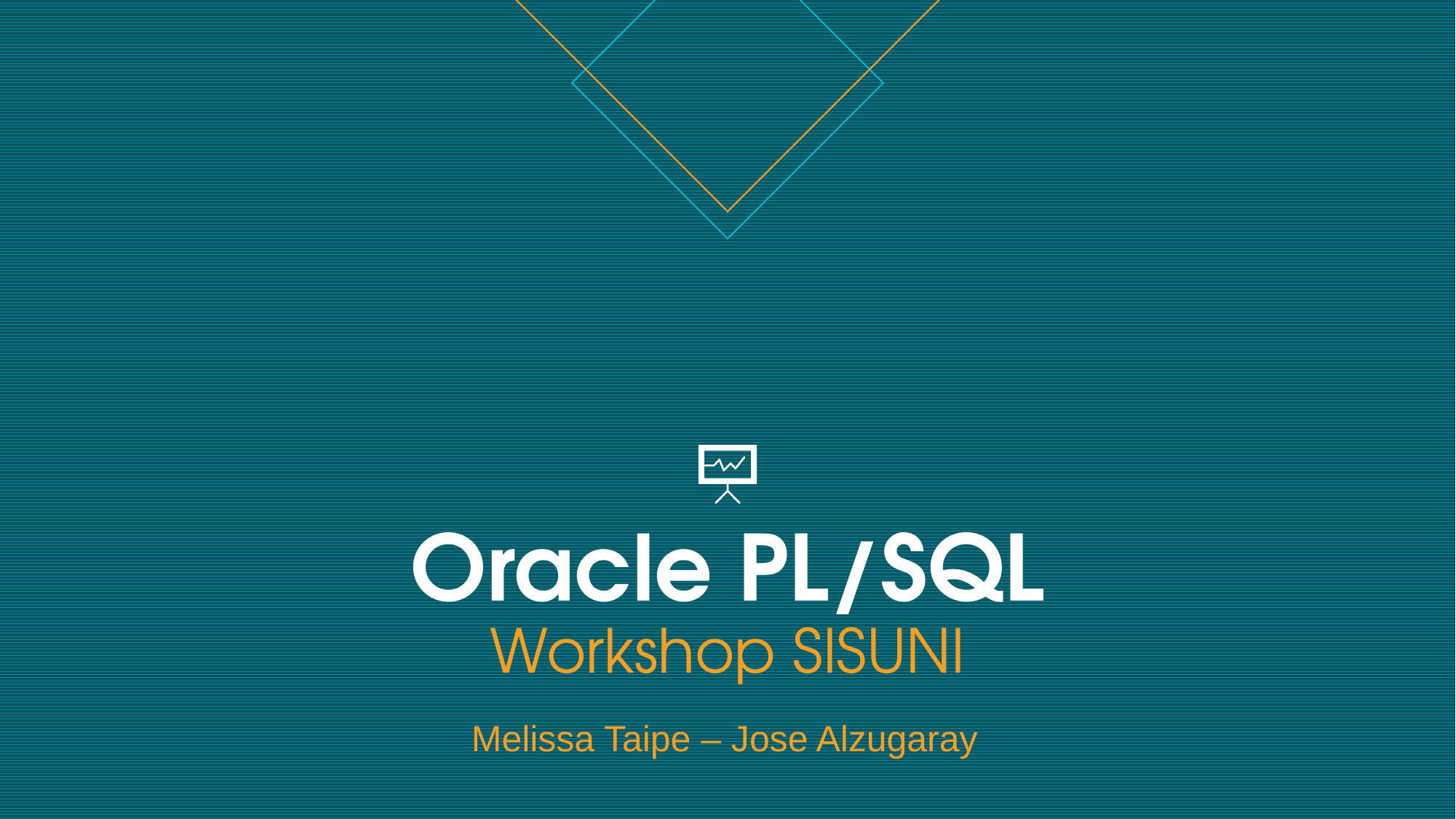

# Oracle PL/SQL Workshop SISUNI
Melissa Taipe – Jose Alzugaray